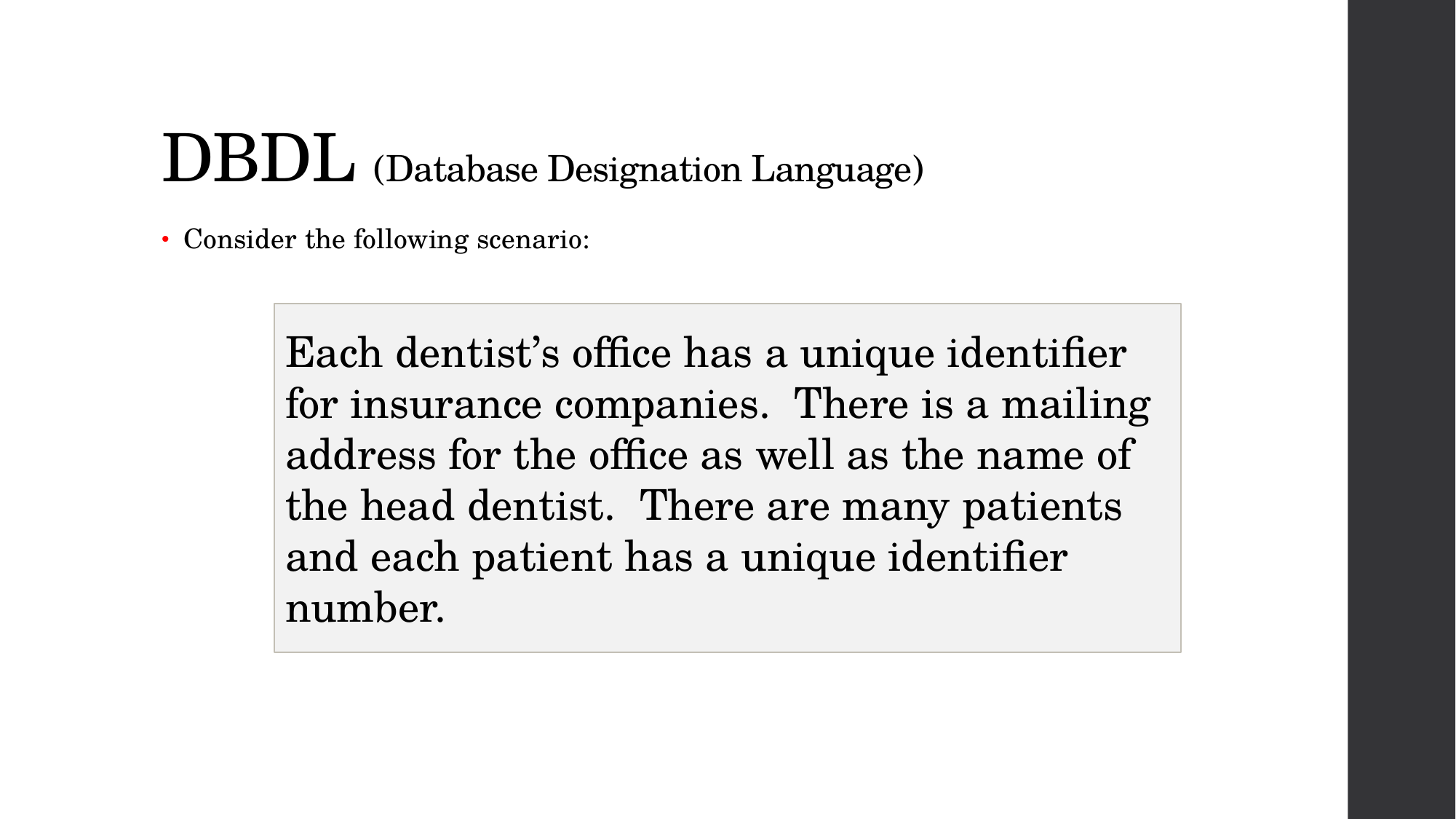

# DBDL (Database Designation Language)
Consider the following scenario:
Each dentist’s office has a unique identifier for insurance companies.  There is a mailing address for the office as well as the name of the head dentist.  There are many patients and each patient has a unique identifier number.